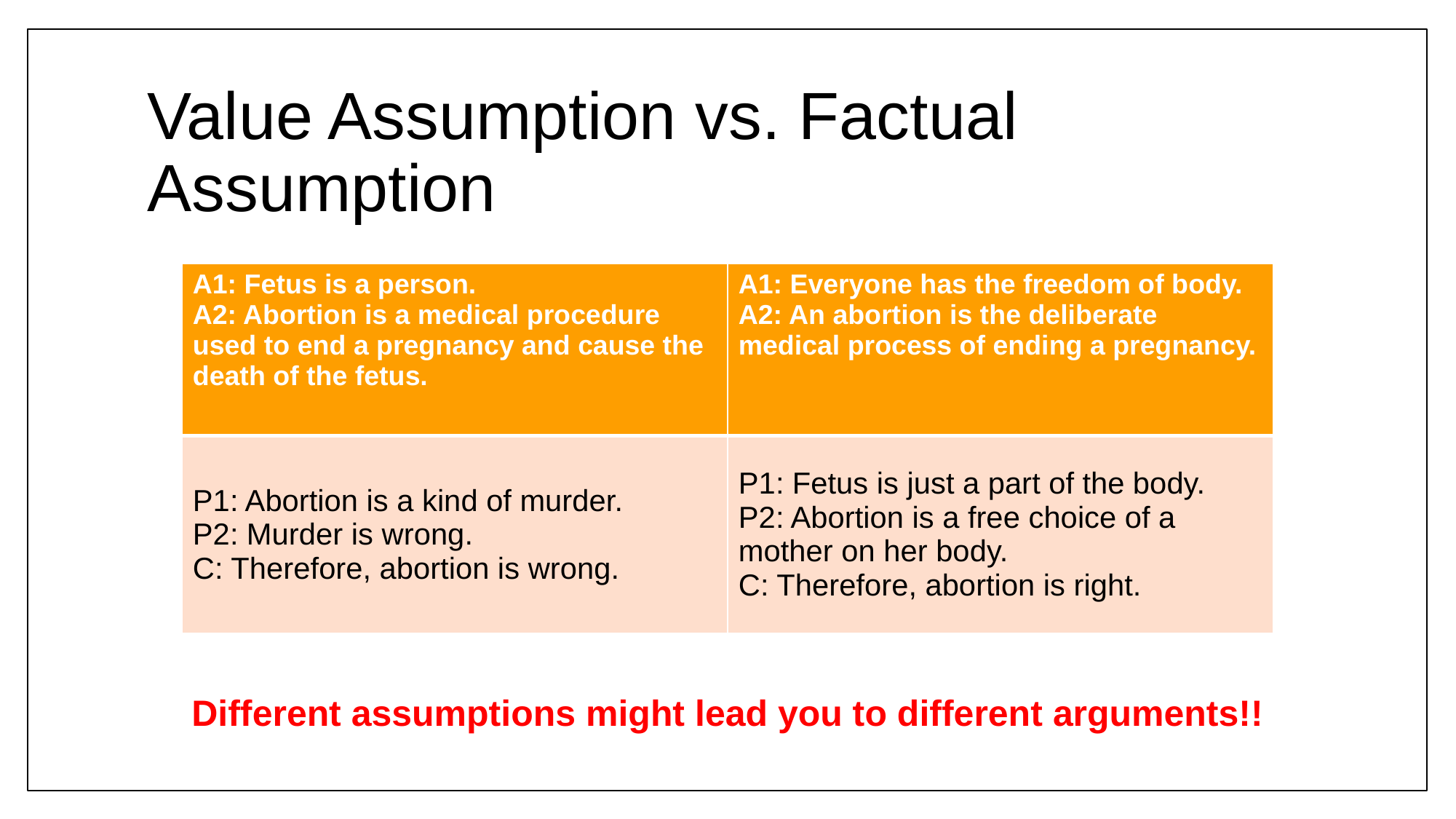

# Value Assumption vs. Factual Assumption
| A1: Fetus is a person. A2: Abortion is a medical procedure used to end a pregnancy and cause the death of the fetus. | A1: Everyone has the freedom of body. A2: An abortion is the deliberate medical process of ending a pregnancy. |
| --- | --- |
| P1: Abortion is a kind of murder. P2: Murder is wrong. C: Therefore, abortion is wrong. | P1: Fetus is just a part of the body. P2: Abortion is a free choice of a mother on her body. C: Therefore, abortion is right. |
Different assumptions might lead you to different arguments!!